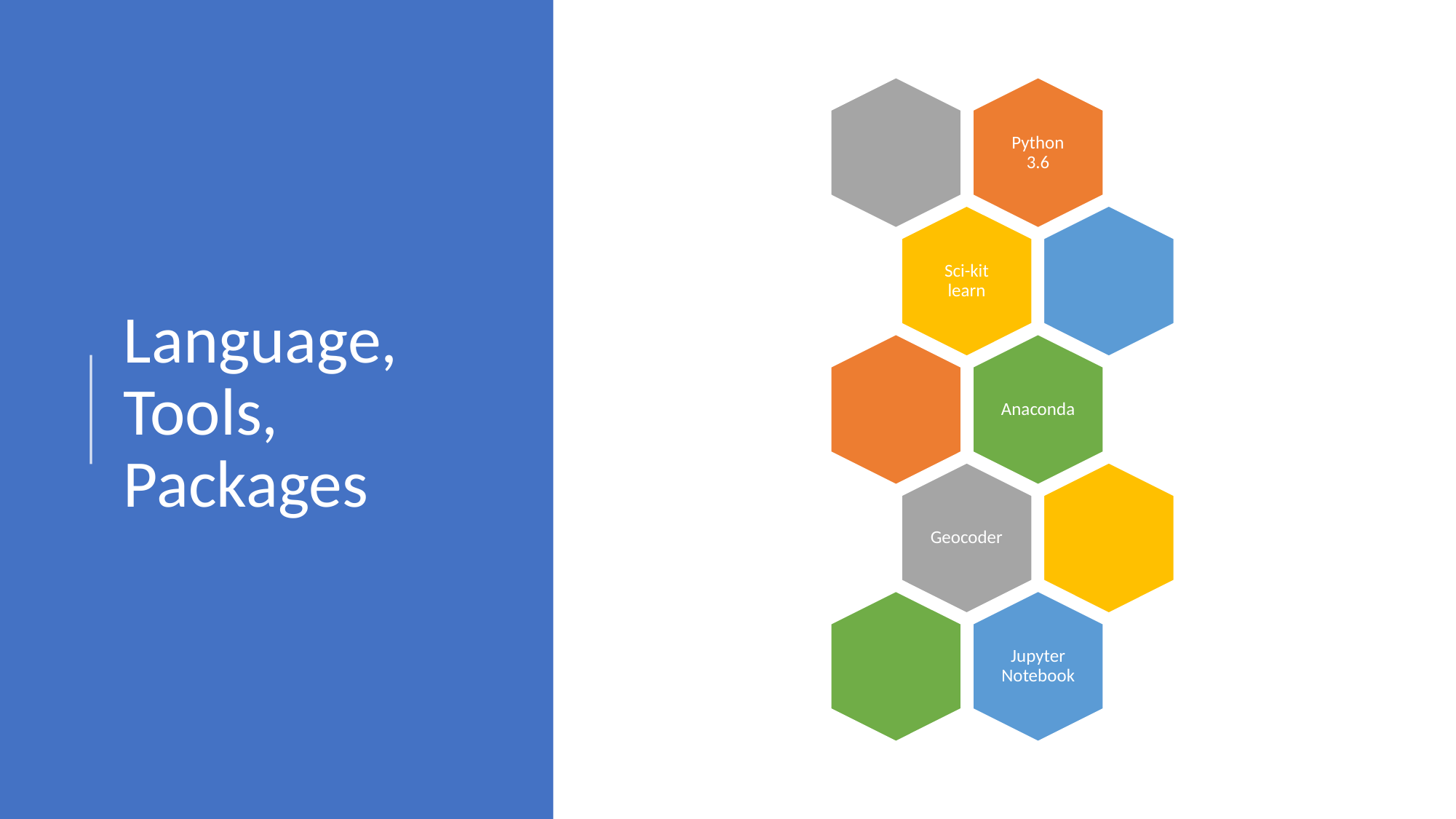

Python 3.6

Sci-kit learn

Anaconda

Geocoder

Jupyter Notebook

# Language, Tools, Packages